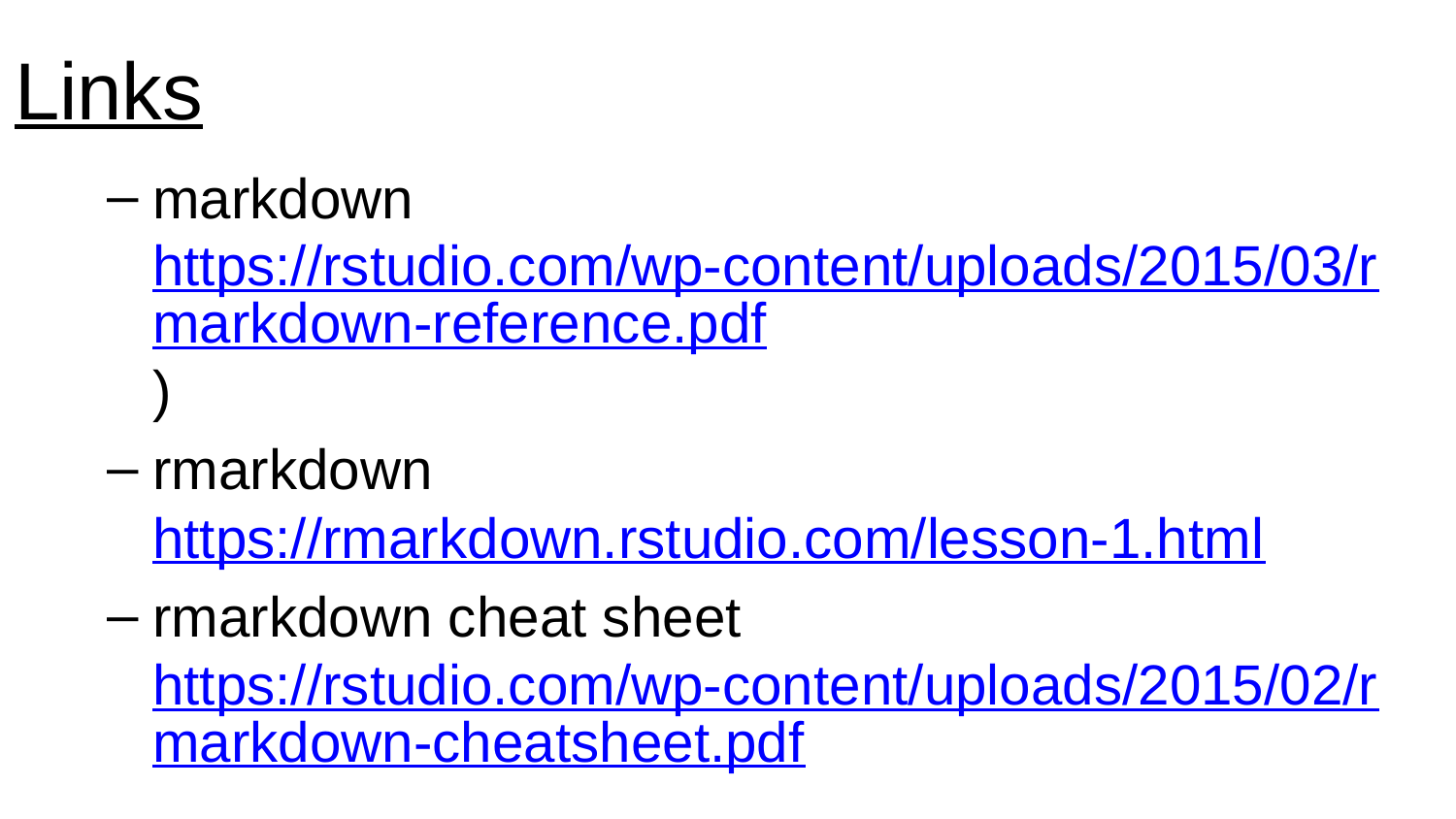

# Links
markdown https://rstudio.com/wp-content/uploads/2015/03/rmarkdown-reference.pdf)
rmarkdown https://rmarkdown.rstudio.com/lesson-1.html
rmarkdown cheat sheet https://rstudio.com/wp-content/uploads/2015/02/rmarkdown-cheatsheet.pdf